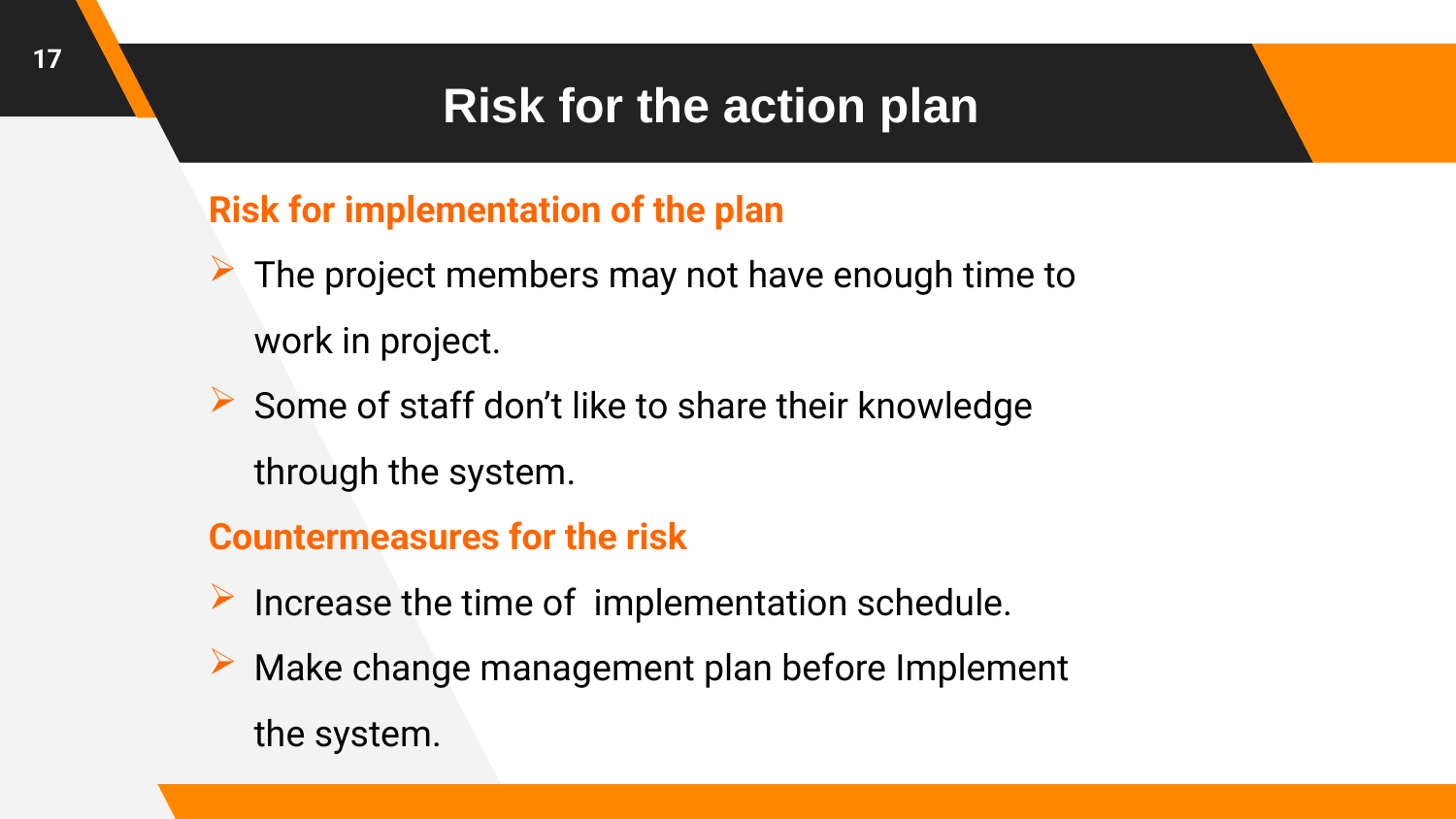

17
# Risk for the action plan
Risk for implementation of the plan
The project members may not have enough time to work in project.
Some of staff don’t like to share their knowledge through the system.
Countermeasures for the risk
Increase the time of  implementation schedule.
Make change management plan before Implement the system.